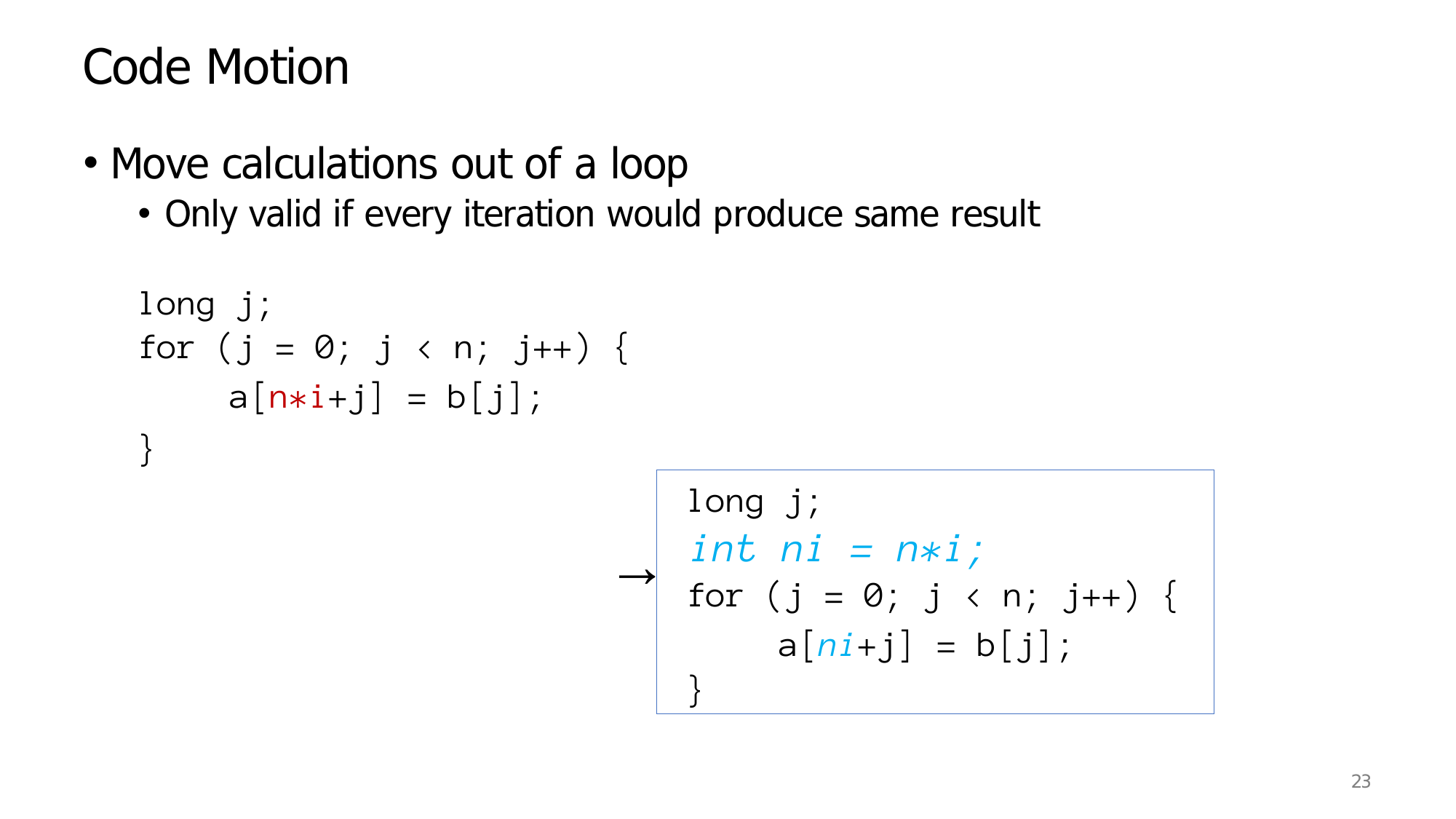

# Code Motion
Move calculations out of a loop
Only valid if every iteration would produce same result
long j;
for (j = 0; j < n; j++) {
    a[n*i+j] = b[j];
}
				 →
 long j;
 int ni = n*i;
 for (j = 0; j < n; j++) {
     a[ni+j] = b[j];
 }
23